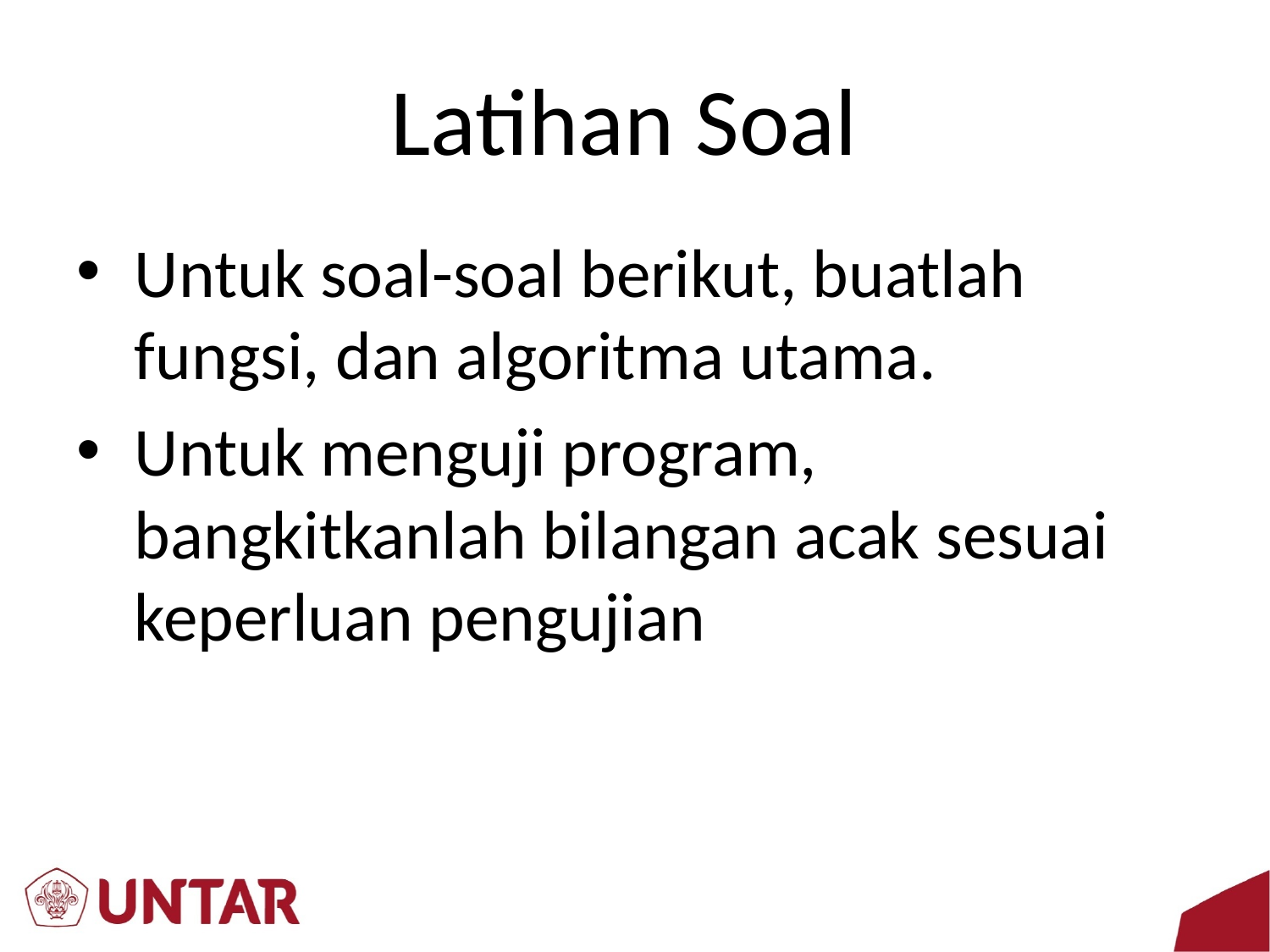

# Latihan Soal
Untuk soal-soal berikut, buatlah fungsi, dan algoritma utama.
Untuk menguji program, bangkitkanlah bilangan acak sesuai keperluan pengujian